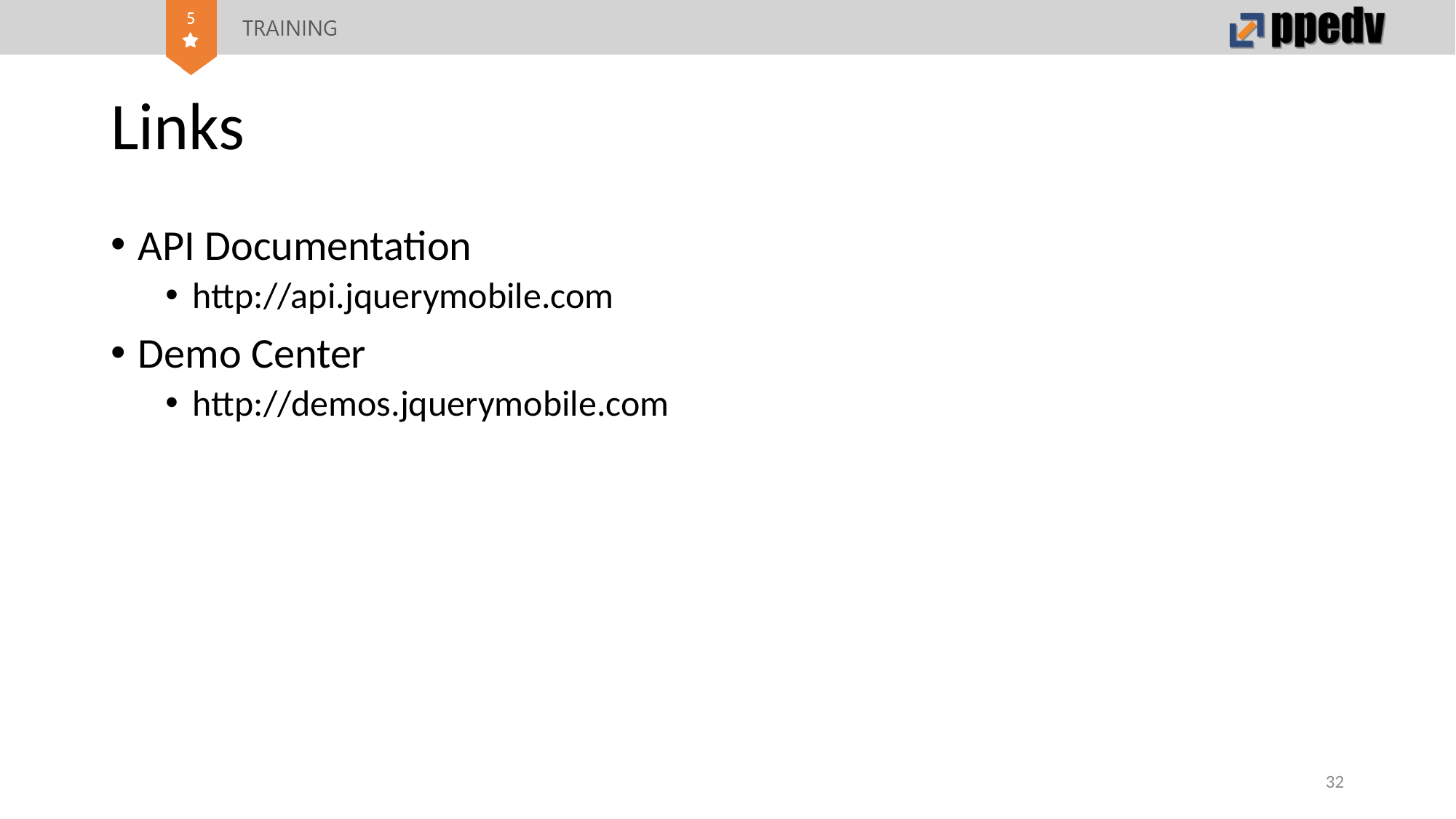

# Links
API Documentation
http://api.jquerymobile.com
Demo Center
http://demos.jquerymobile.com
32